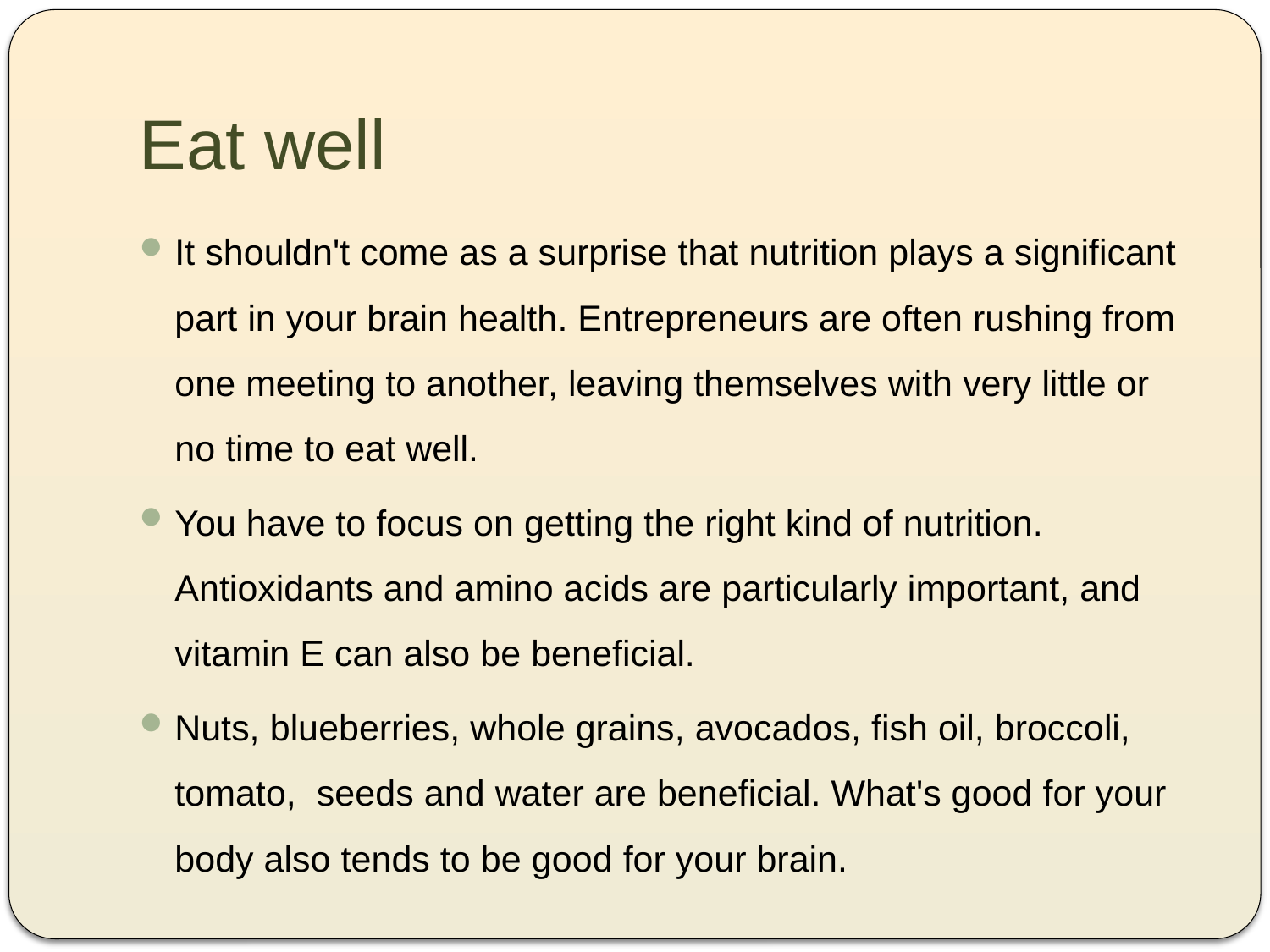

# Eat well
It shouldn't come as a surprise that nutrition plays a significant part in your brain health. Entrepreneurs are often rushing from one meeting to another, leaving themselves with very little or no time to eat well.
You have to focus on getting the right kind of nutrition. Antioxidants and amino acids are particularly important, and vitamin E can also be beneficial.
Nuts, blueberries, whole grains, avocados, fish oil, broccoli, tomato,  seeds and water are beneficial. What's good for your body also tends to be good for your brain.